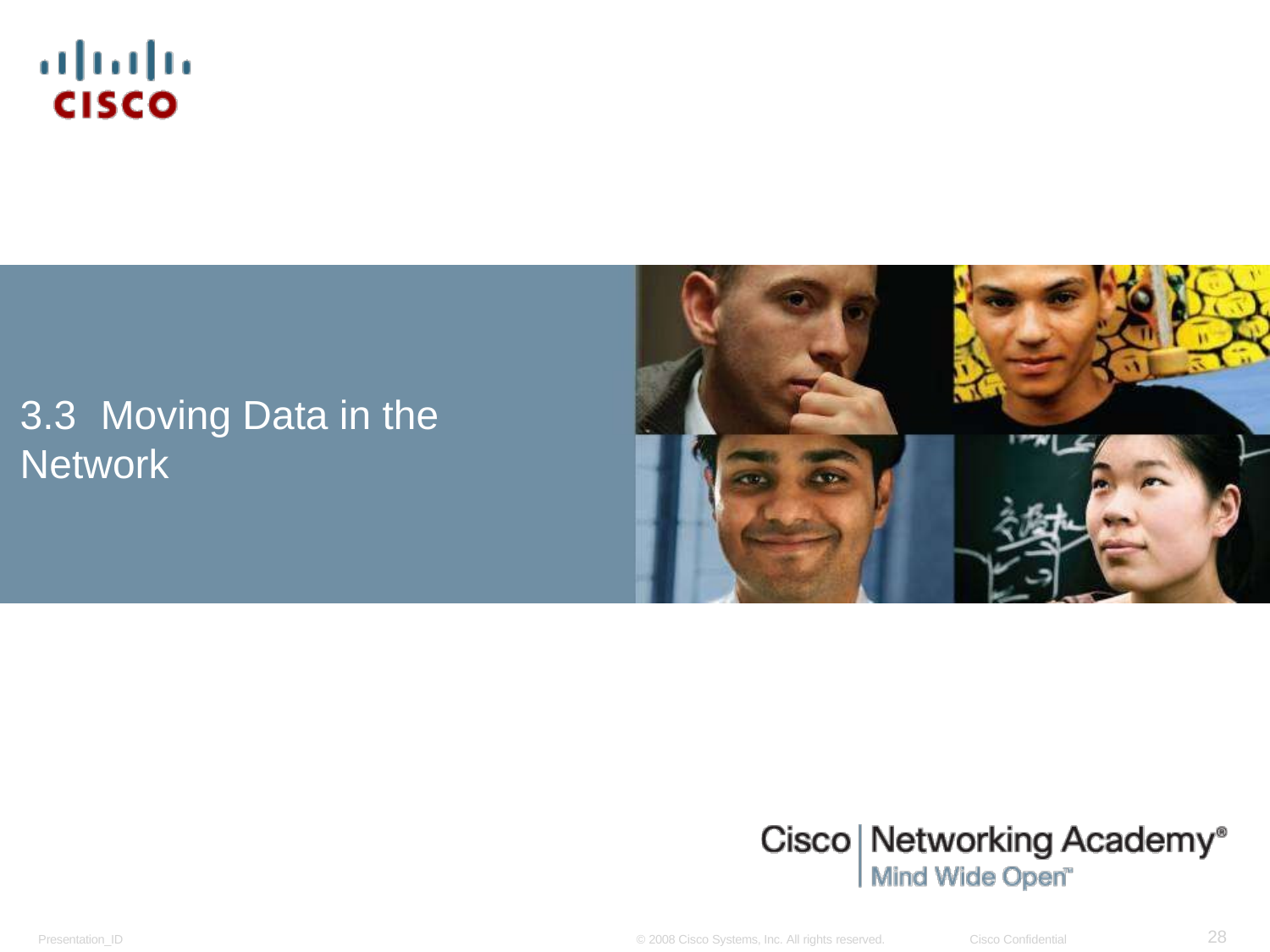

# 3.3	Moving Data in the Network

28
Presentation_ID
© 2008 Cisco Systems, Inc. All rights reserved.
Cisco Confidential